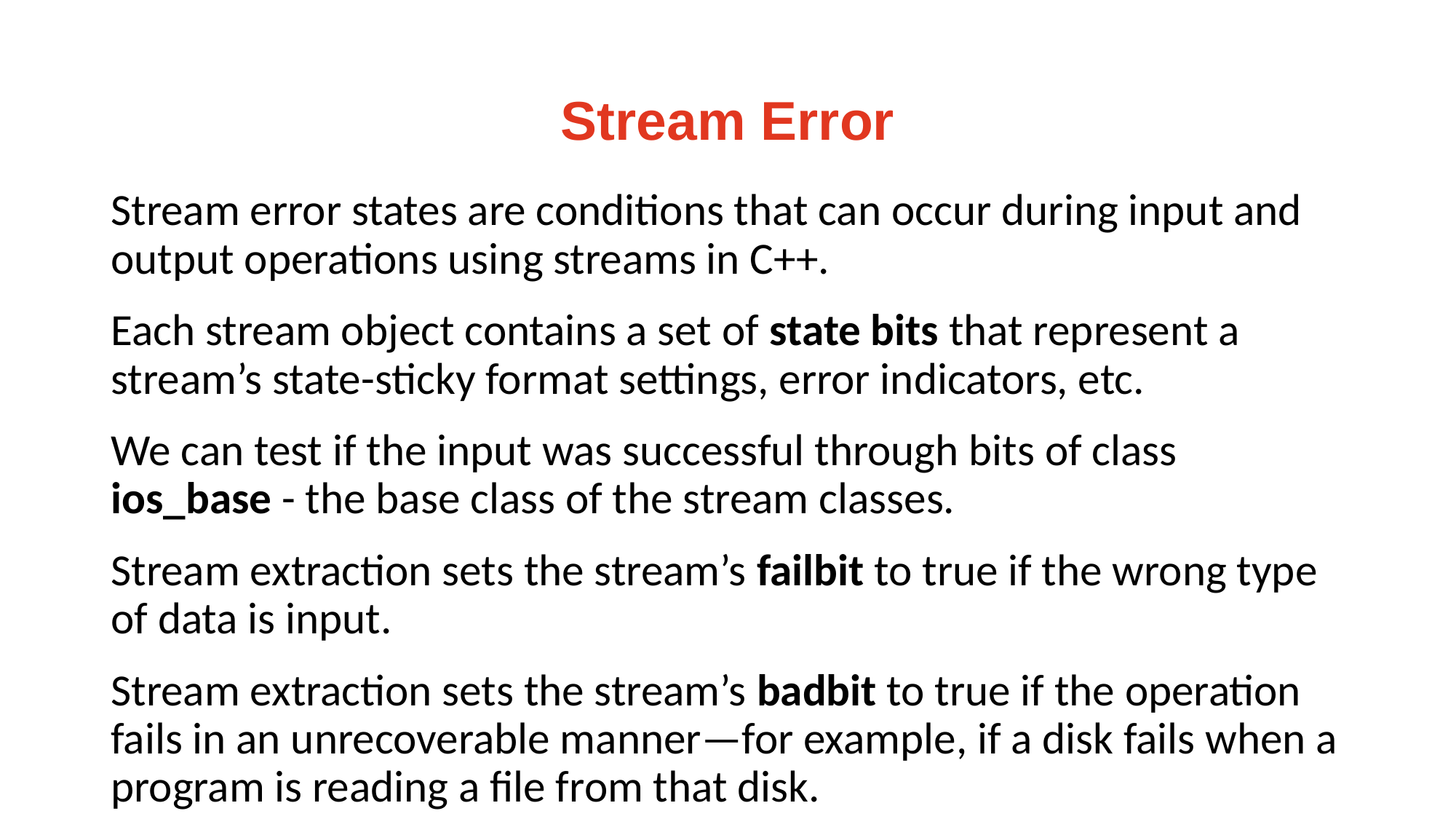

# Stream Error
Stream error states are conditions that can occur during input and output operations using streams in C++.
Each stream object contains a set of state bits that represent a stream’s state-sticky format settings, error indicators, etc.
We can test if the input was successful through bits of class ios_base - the base class of the stream classes.
Stream extraction sets the stream’s failbit to true if the wrong type of data is input.
Stream extraction sets the stream’s badbit to true if the operation fails in an unrecoverable manner—for example, if a disk fails when a program is reading a file from that disk.